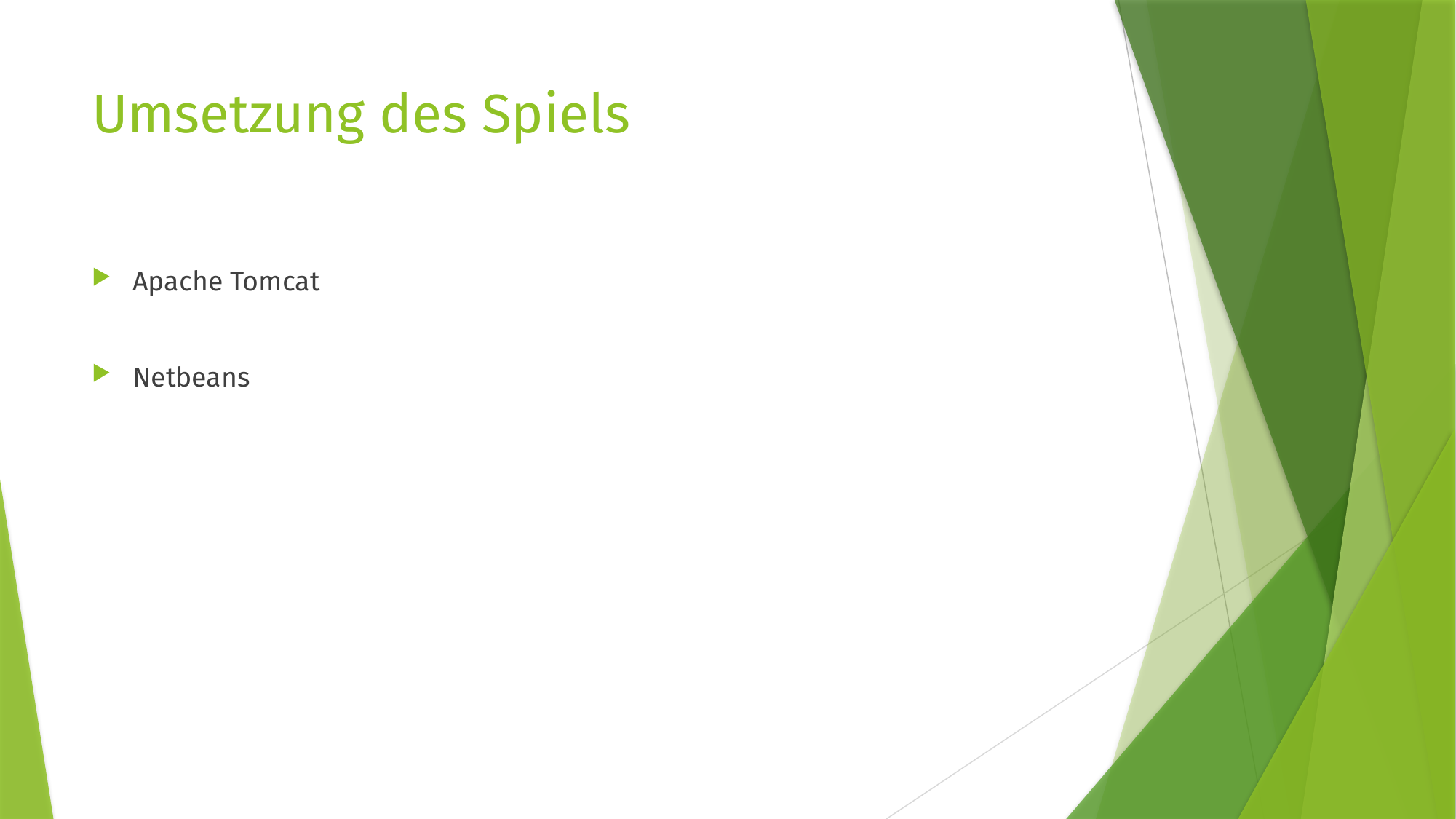

# Umsetzung des Spiels
Apache Tomcat

Netbeans